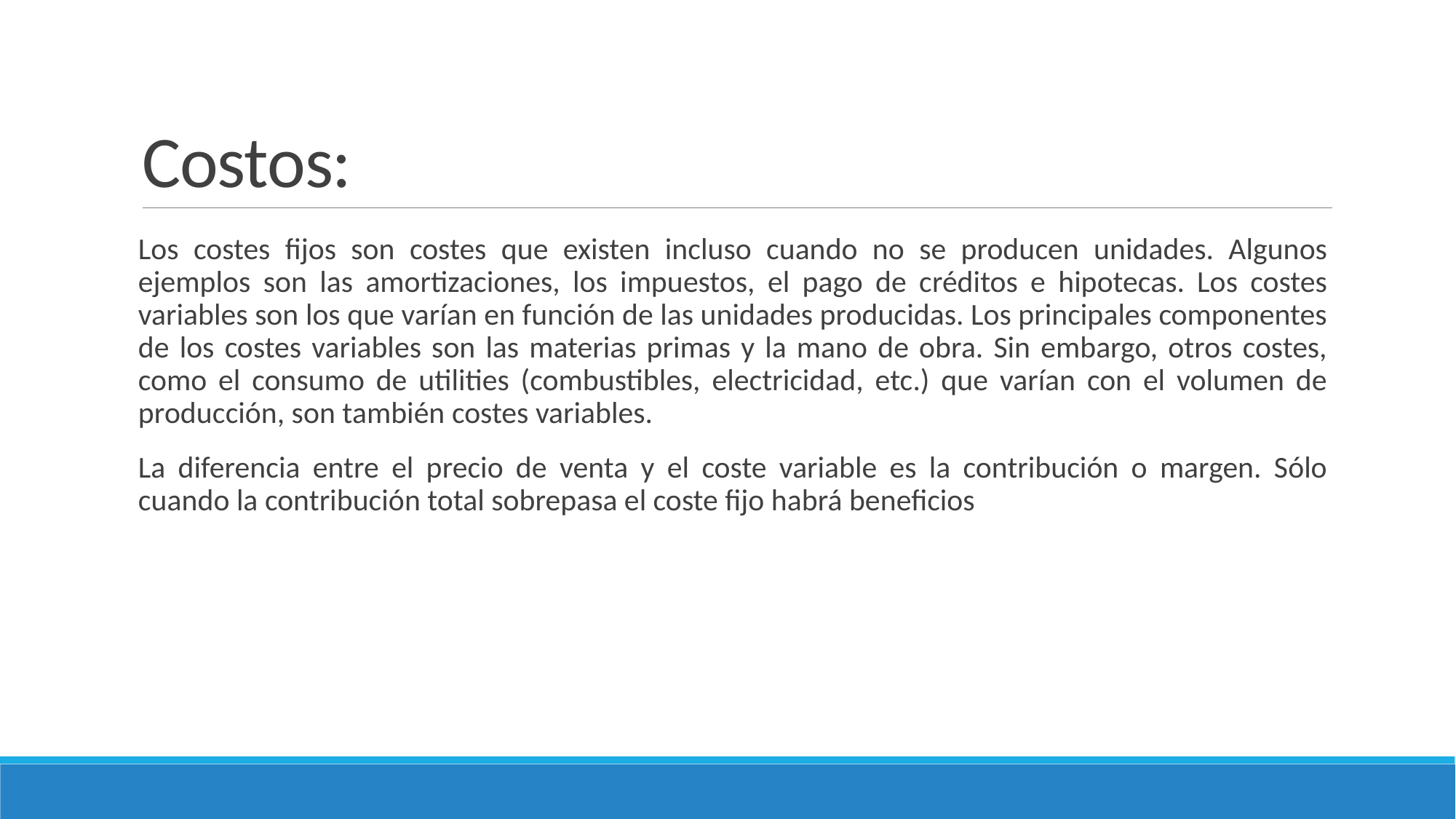

# Costos:
Los costes fijos son costes que existen incluso cuando no se producen unidades. Algunos ejemplos son las amortizaciones, los impuestos, el pago de créditos e hipotecas. Los costes variables son los que varían en función de las unidades producidas. Los principales componentes de los costes variables son las materias primas y la mano de obra. Sin embargo, otros costes, como el consumo de utilities (combustibles, electricidad, etc.) que varían con el volumen de producción, son también costes variables.
La diferencia entre el precio de venta y el coste variable es la contribución o margen. Sólo cuando la contribución total sobrepasa el coste fijo habrá beneficios